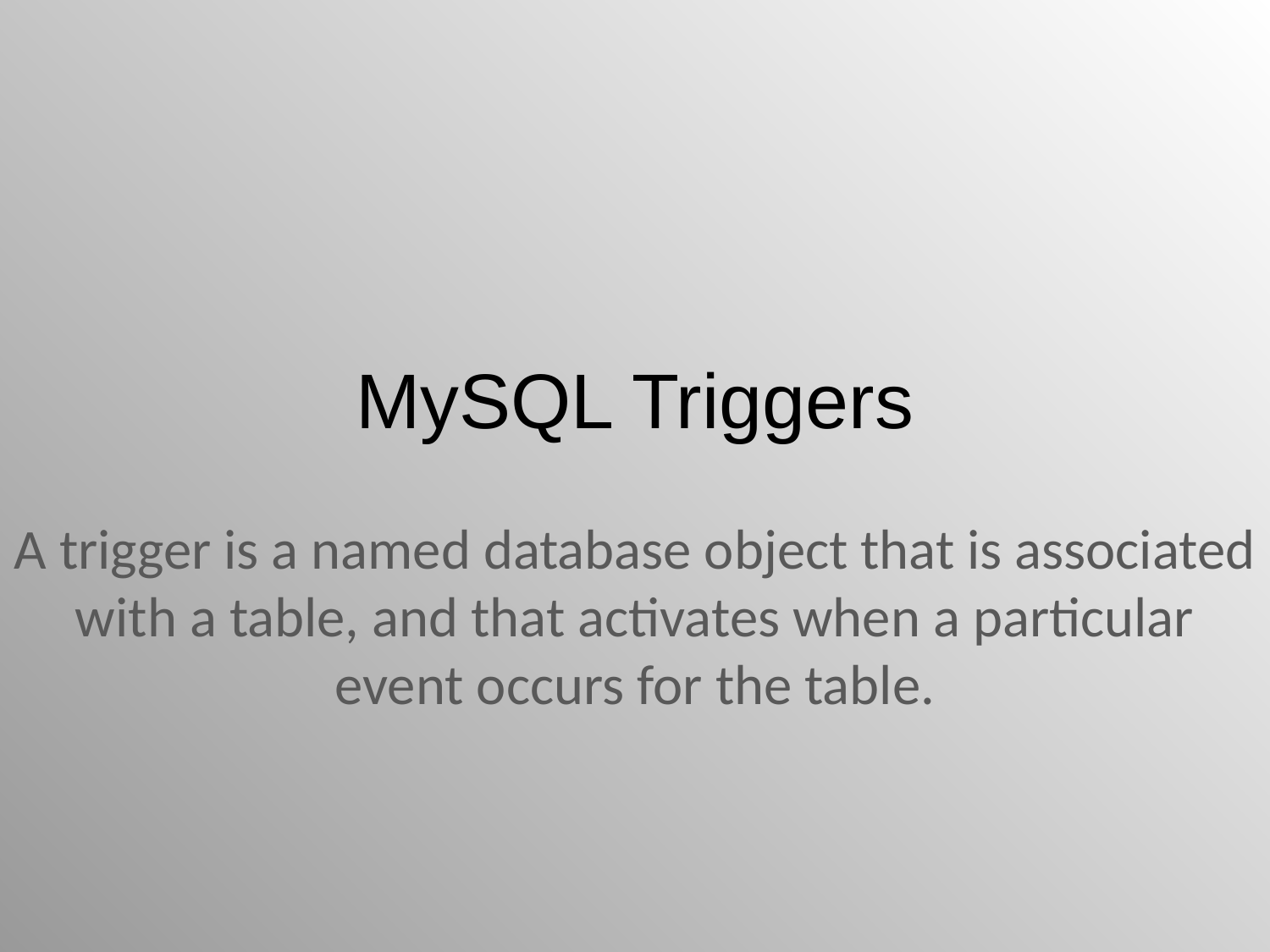

# MySQL Triggers
A trigger is a named database object that is associated with a table, and that activates when a particular event occurs for the table.